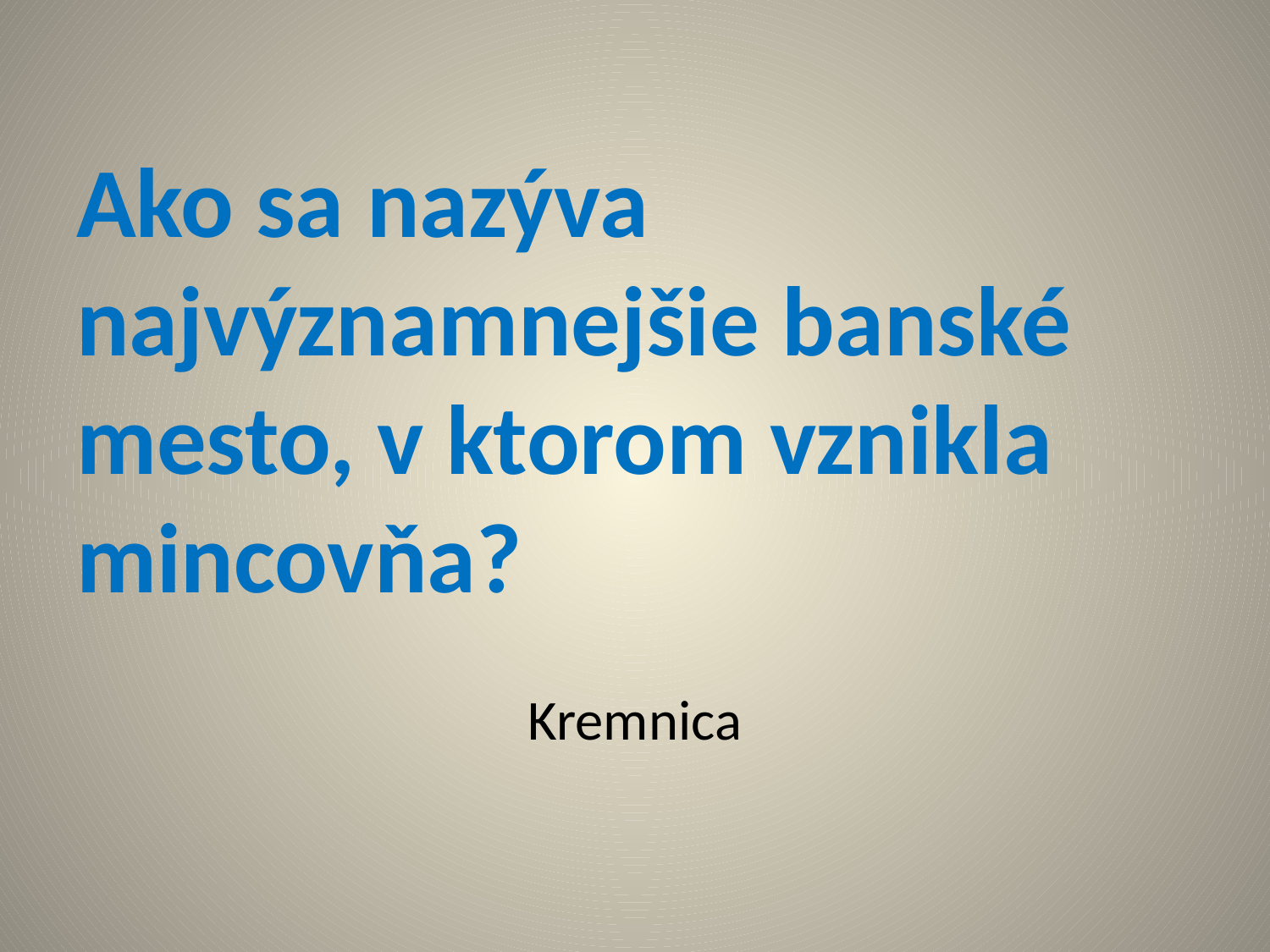

# Ako sa nazýva najvýznamnejšie banské mesto, v ktorom vznikla mincovňa?
Kremnica